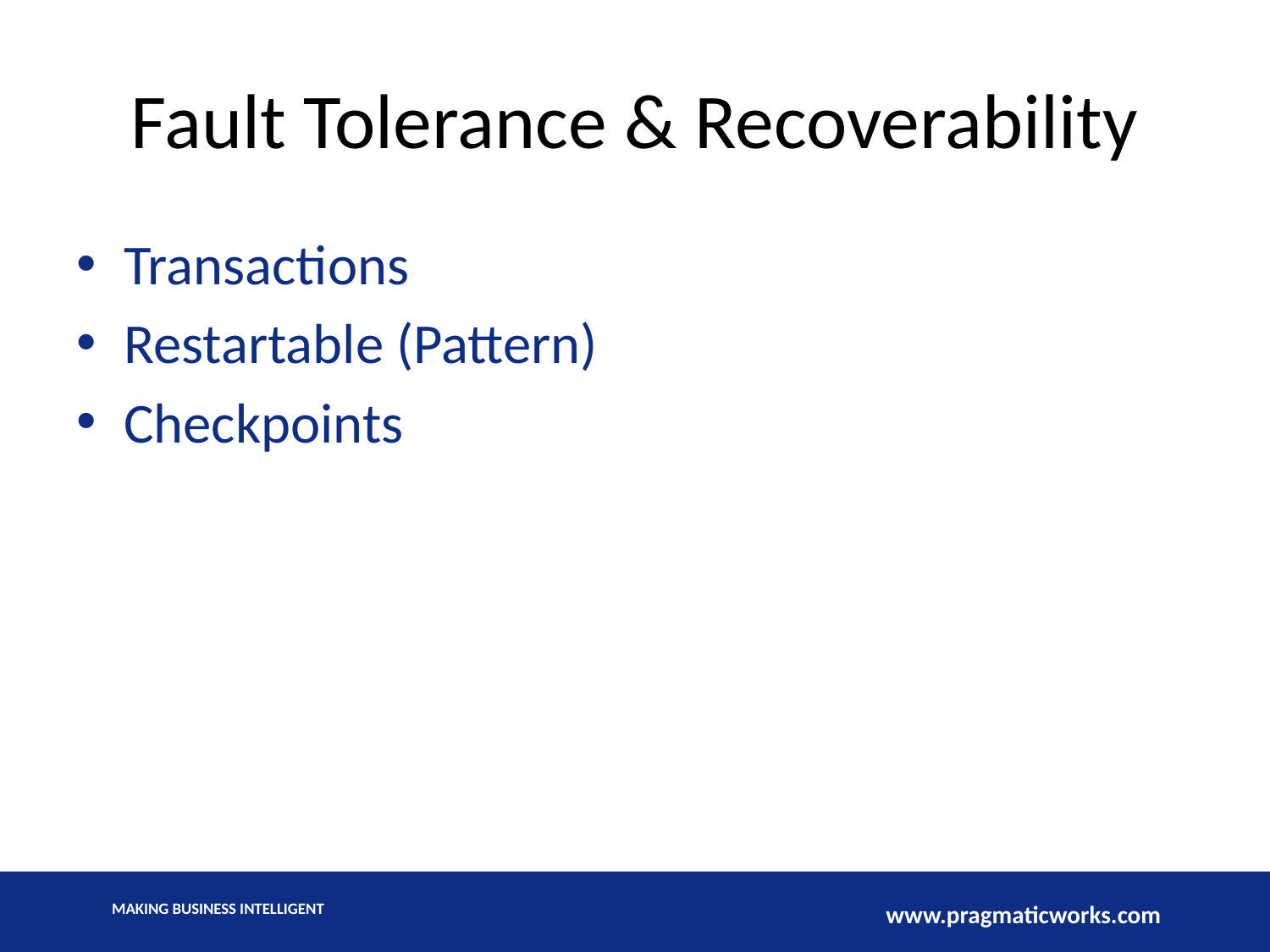

# Fault Tolerance & Recoverability
Transactions
Restartable (Pattern)
Checkpoints